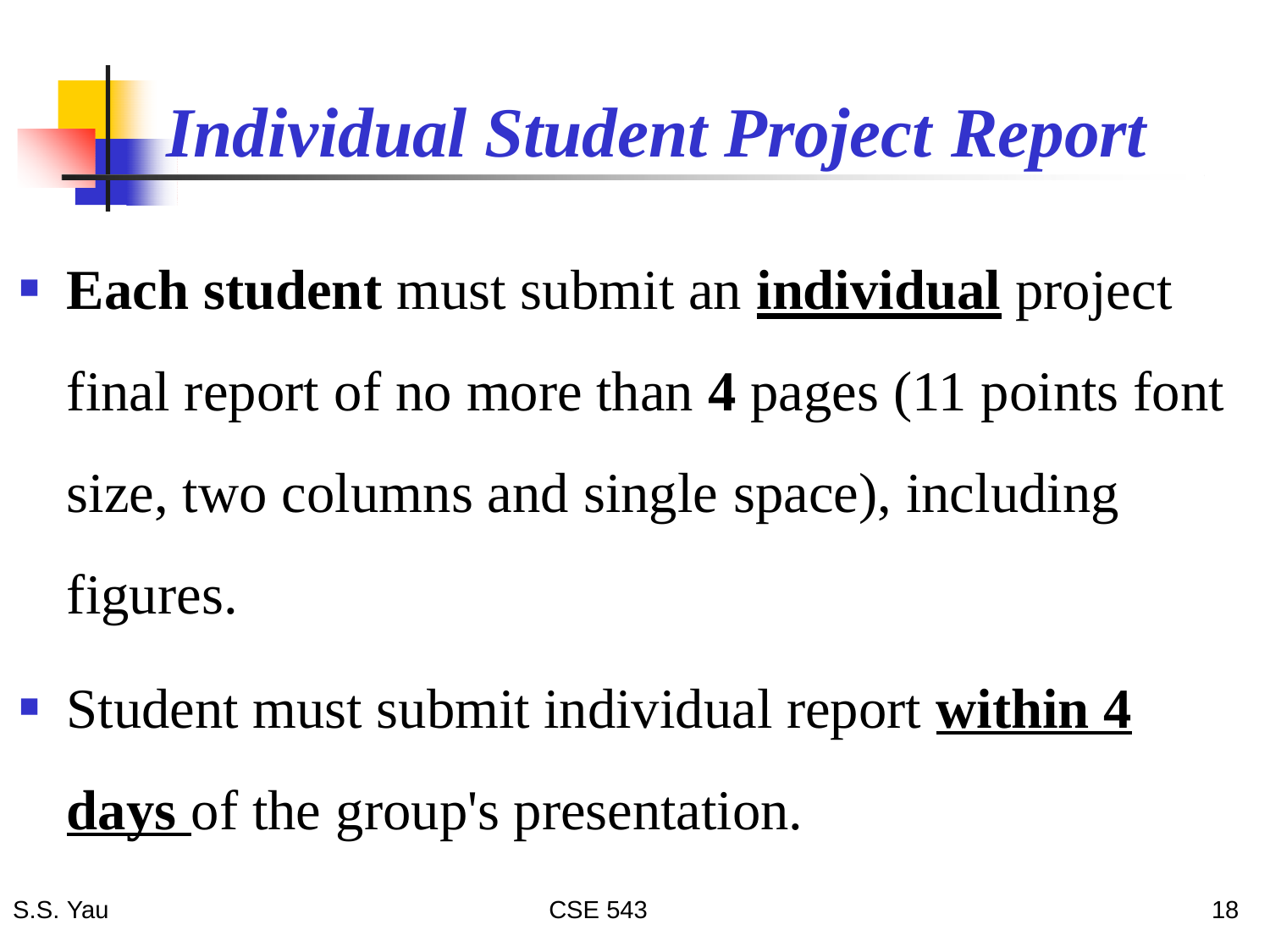

# Individual Student Project Report
Each student must submit an individual project final report of no more than 4 pages (11 points font size, two columns and single space), including figures.
Student must submit individual report within 4 days of the group's presentation.
18
S.S. Yau
CSE 543